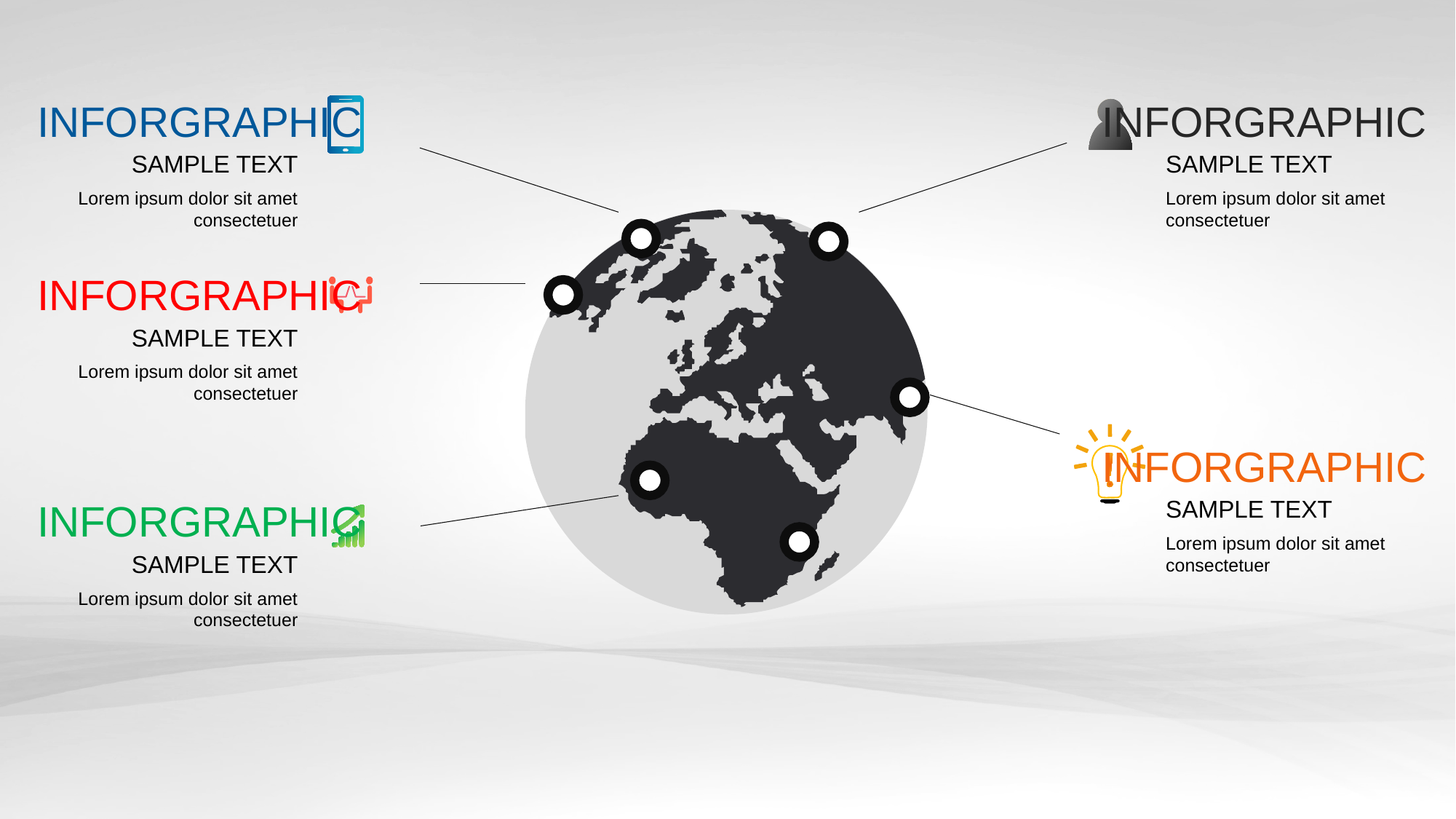

INFORGRAPHIC
INFORGRAPHIC

SAMPLE TEXT
SAMPLE TEXT
Lorem ipsum dolor sit amet consectetuer
Lorem ipsum dolor sit amet consectetuer

INFORGRAPHIC

SAMPLE TEXT
Lorem ipsum dolor sit amet consectetuer

INFORGRAPHIC
SAMPLE TEXT

INFORGRAPHIC

SAMPLE TEXT
Lorem ipsum dolor sit amet consectetuer

Lorem ipsum dolor sit amet consectetuer